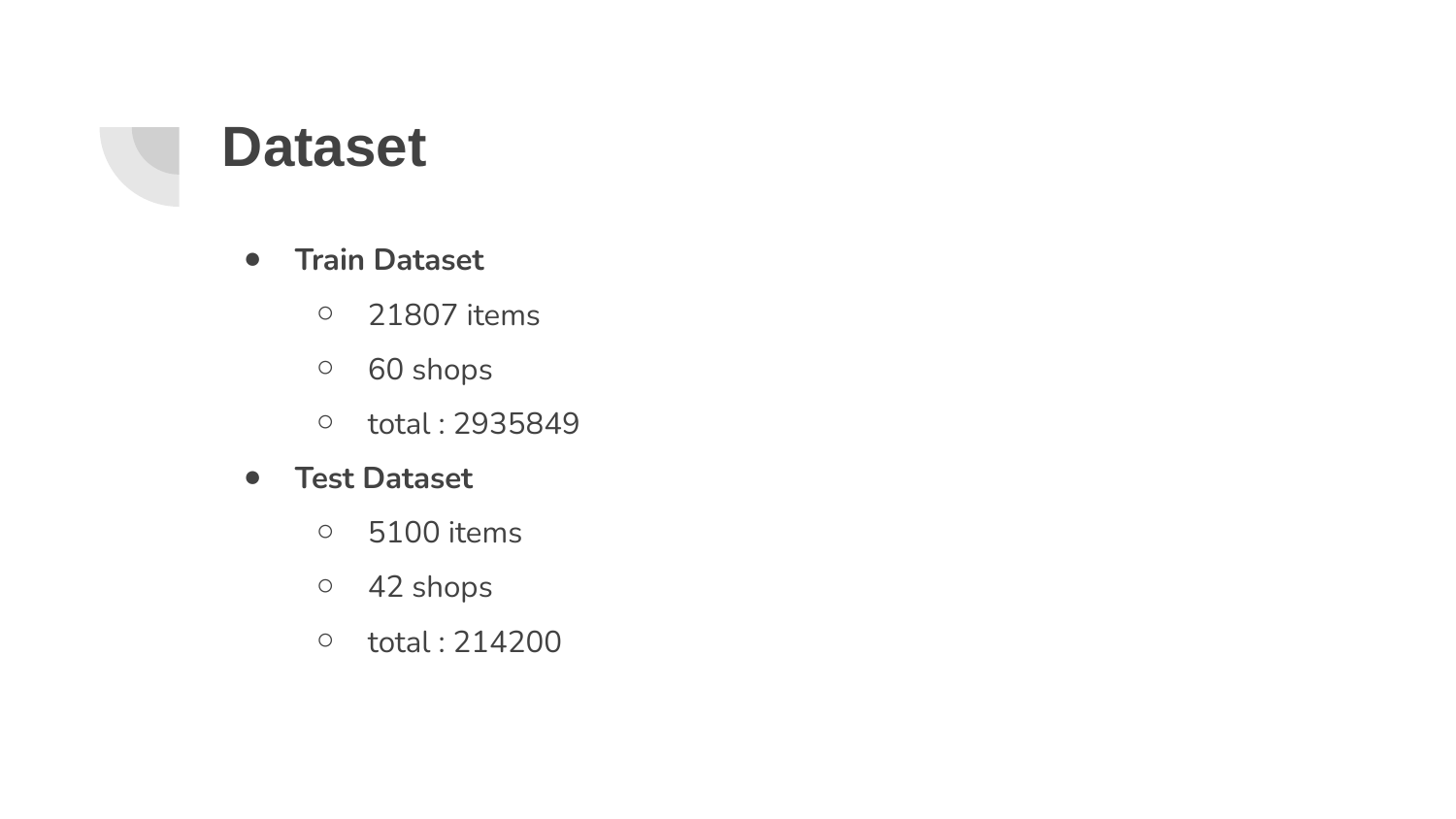

# Dataset
Train Dataset
21807 items
60 shops
total : 2935849
Test Dataset
5100 items
42 shops
total : 214200